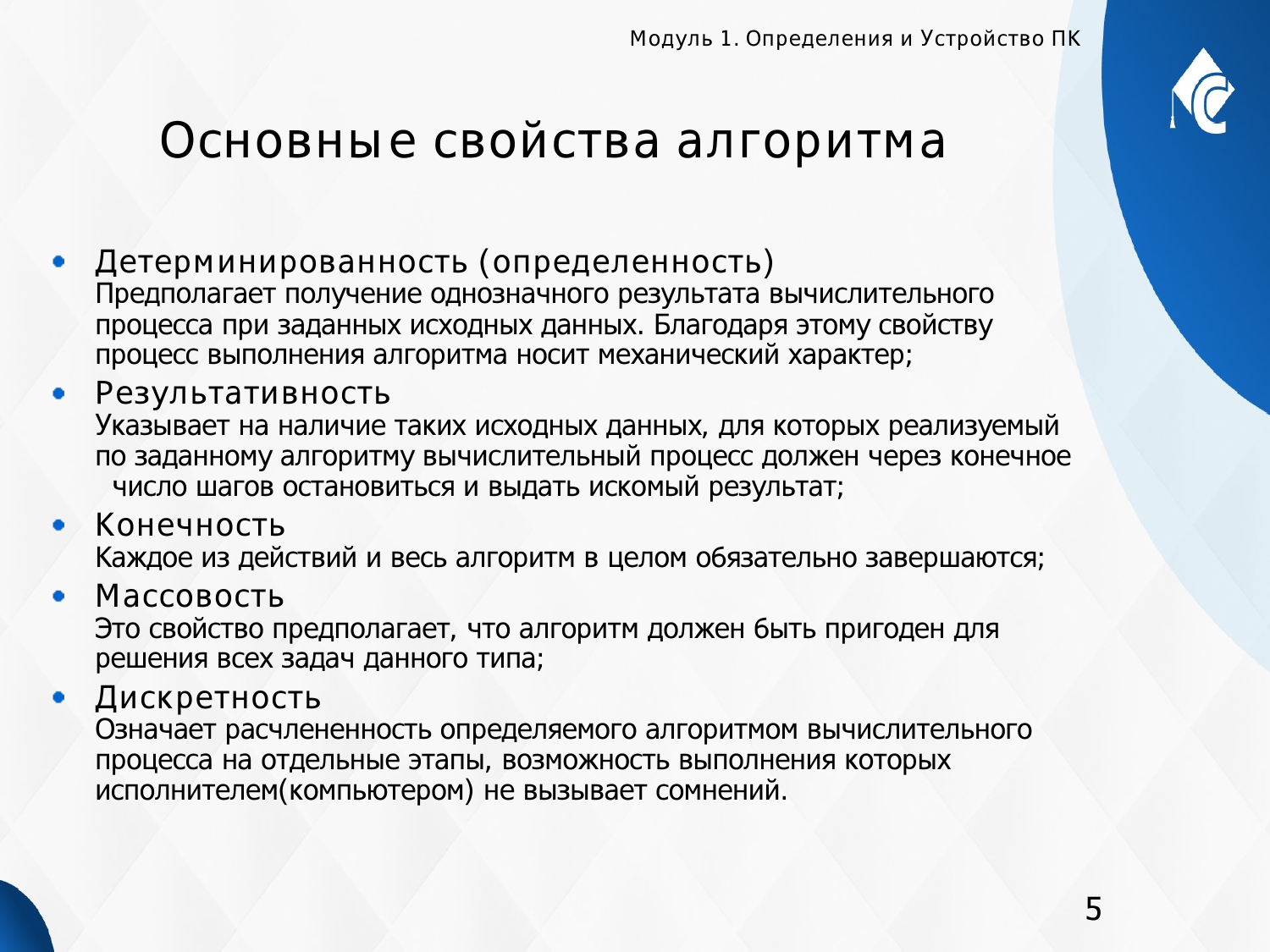

Модуль 1. Определения и Устройство ПК
# Основные свойства алгоритма
Детерминированность (определенность)
Предполагает получение однозначного результата вычислительного процесса при заданных исходных данных. Благодаря этому свойству процесс выполнения алгоритма носит механический характер;
Результативность
Указывает на наличие таких исходных данных, для которых реализуемый по заданному алгоритму вычислительный процесс должен через конечное    число шагов остановиться и выдать искомый результат;
Конечность
Каждое из действий и весь алгоритм в целом обязательно завершаются;
Массовость
Это свойство предполагает, что алгоритм должен быть пригоден для решения всех задач данного типа;
Дискретность
Означает расчлененность определяемого алгоритмом вычислительного процесса на отдельные этапы, возможность выполнения которых исполнителем(компьютером) не вызывает сомнений.

5